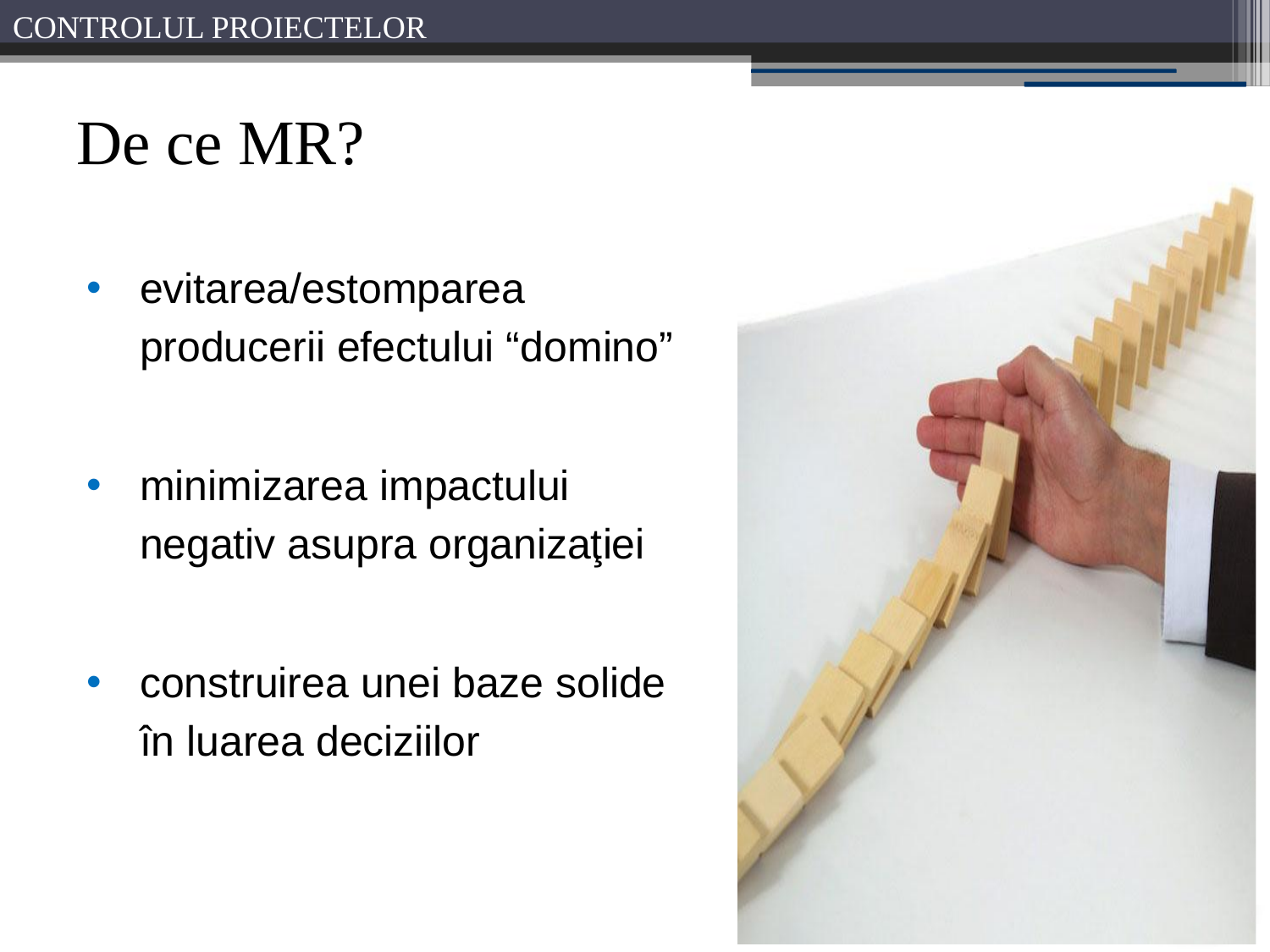

# De ce MR?

evitarea/estomparea producerii efectului “domino”

minimizarea impactului negativ asupra organizaţiei

construirea unei baze solide în luarea deciziilor